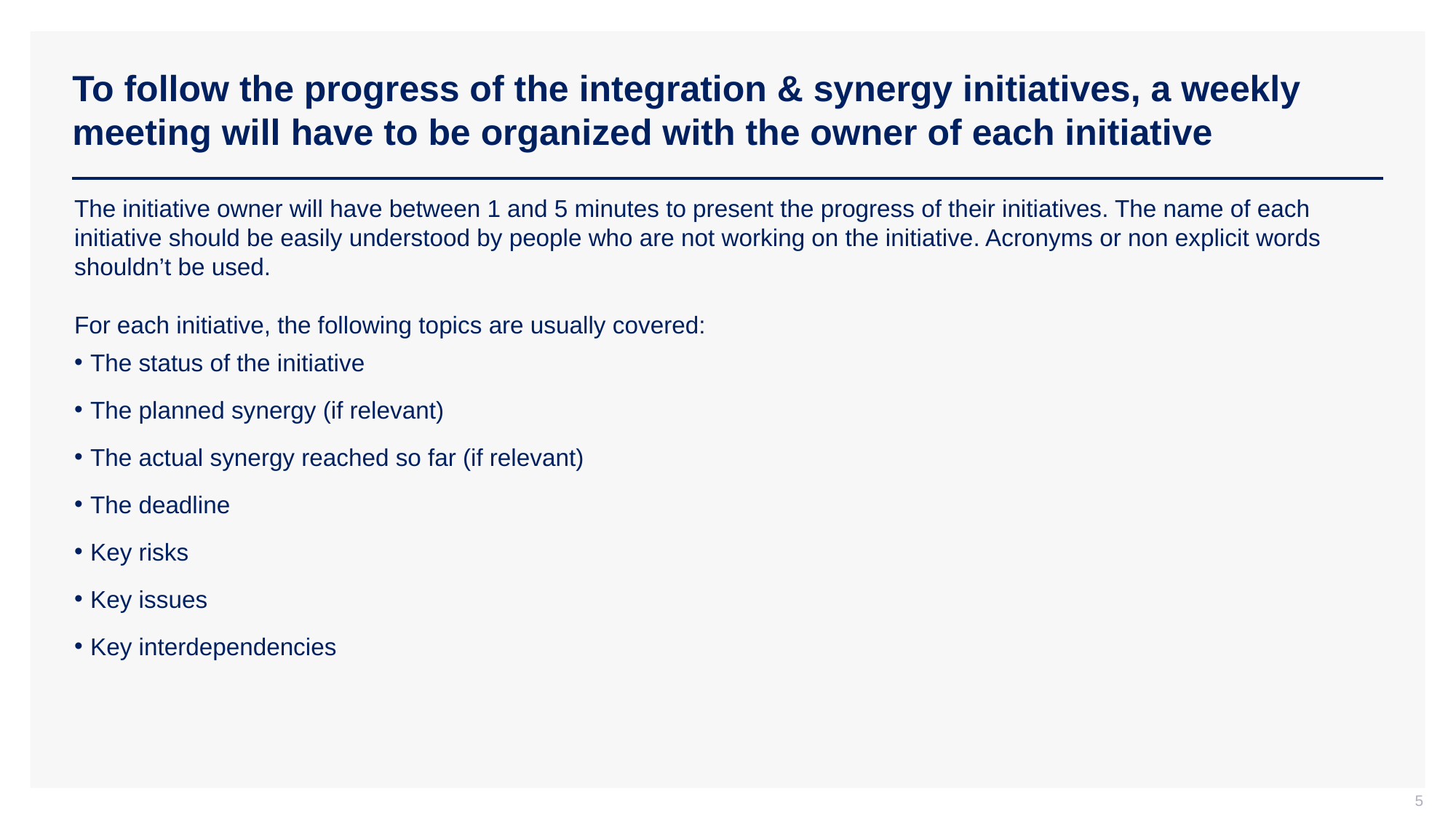

# To follow the progress of the integration & synergy initiatives, a weekly meeting will have to be organized with the owner of each initiative
The initiative owner will have between 1 and 5 minutes to present the progress of their initiatives. The name of each initiative should be easily understood by people who are not working on the initiative. Acronyms or non explicit words shouldn’t be used.

For each initiative, the following topics are usually covered:
The status of the initiative
The planned synergy (if relevant)
The actual synergy reached so far (if relevant)
The deadline
Key risks
Key issues
Key interdependencies
5